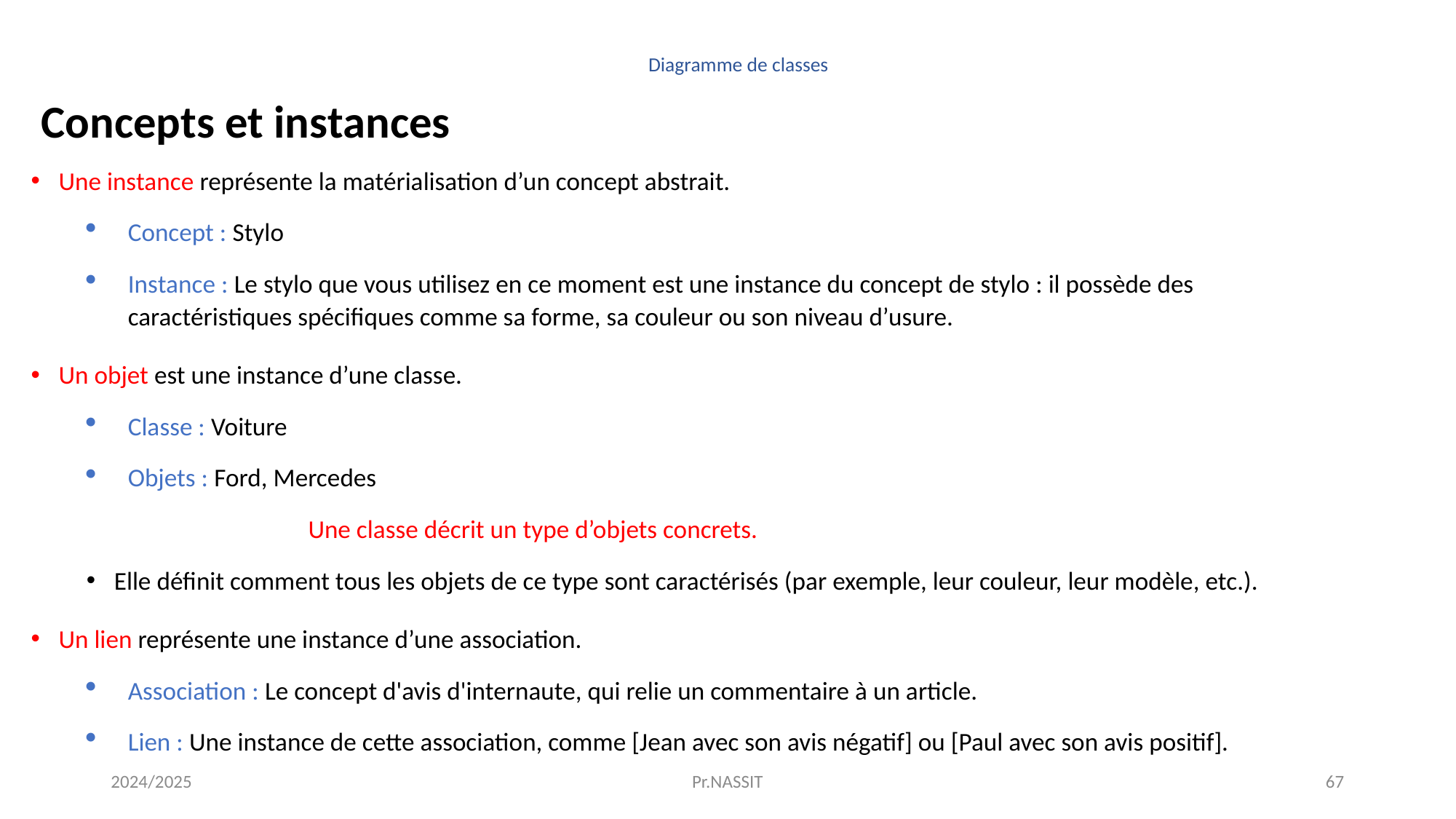

# Diagramme de classes
 Concepts et instances
Une instance représente la matérialisation d’un concept abstrait.
Concept : Stylo
Instance : Le stylo que vous utilisez en ce moment est une instance du concept de stylo : il possède des caractéristiques spécifiques comme sa forme, sa couleur ou son niveau d’usure.
Un objet est une instance d’une classe.
Classe : Voiture
Objets : Ford, Mercedes
Une classe décrit un type d’objets concrets.
Elle définit comment tous les objets de ce type sont caractérisés (par exemple, leur couleur, leur modèle, etc.).
Un lien représente une instance d’une association.
Association : Le concept d'avis d'internaute, qui relie un commentaire à un article.
Lien : Une instance de cette association, comme [Jean avec son avis négatif] ou [Paul avec son avis positif].

2024/2025
Pr.NASSIT
67